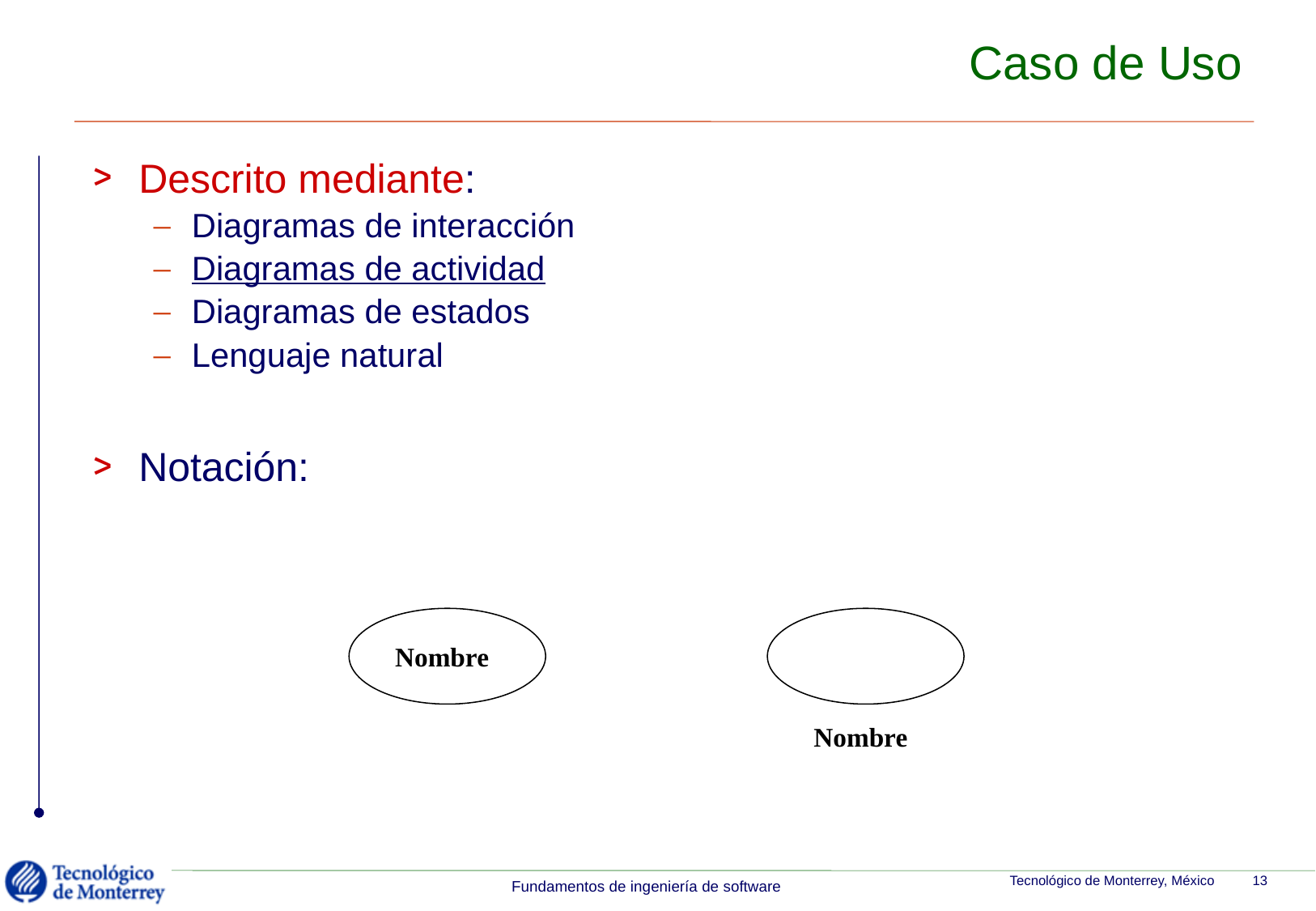

# Caso de Uso
Descrito mediante:
Diagramas de interacción
Diagramas de actividad
Diagramas de estados
Lenguaje natural

Notación:

Nombre

Nombre